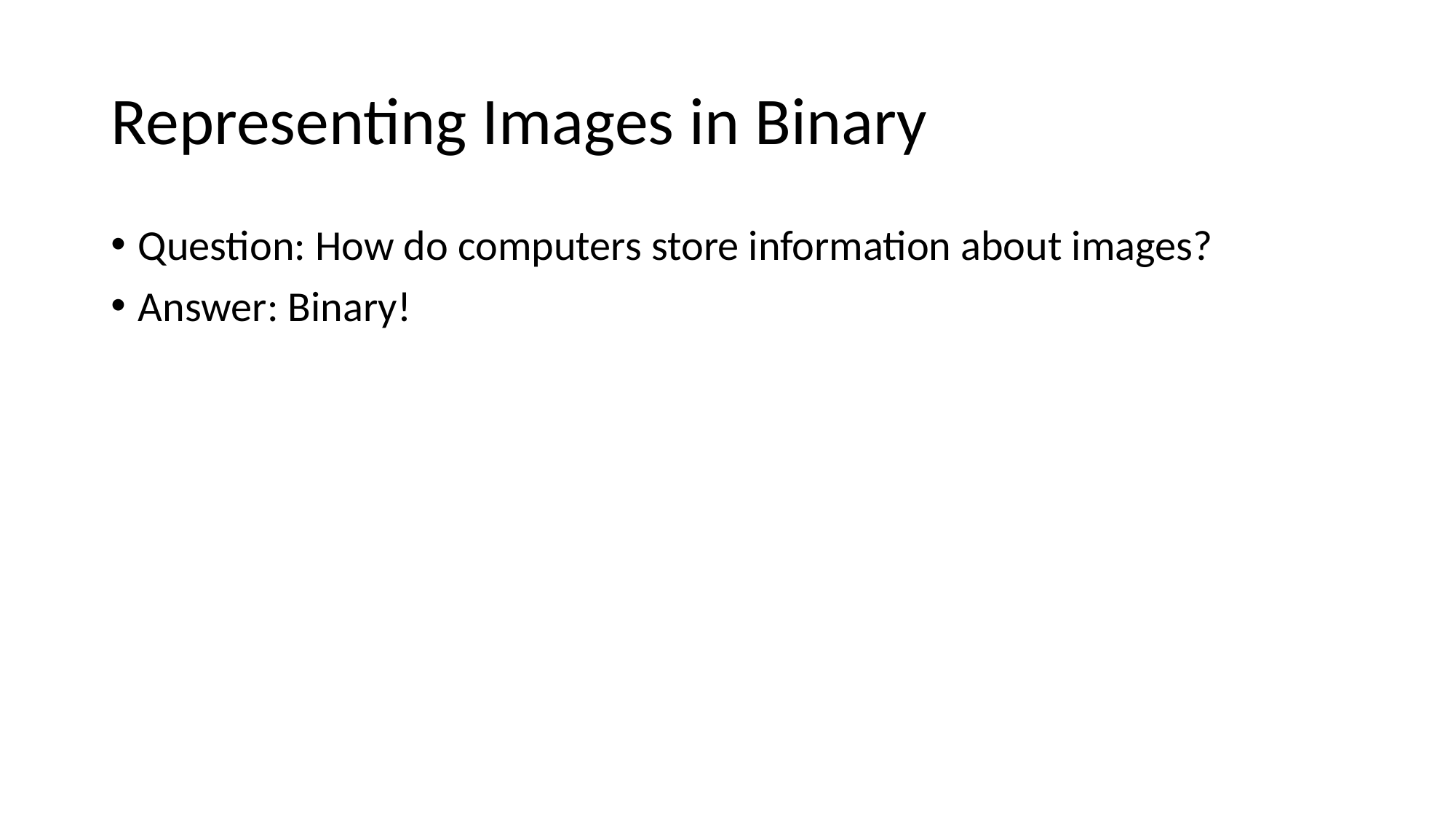

# Representing Images in Binary
Question: How do computers store information about images?
Answer: Binary!